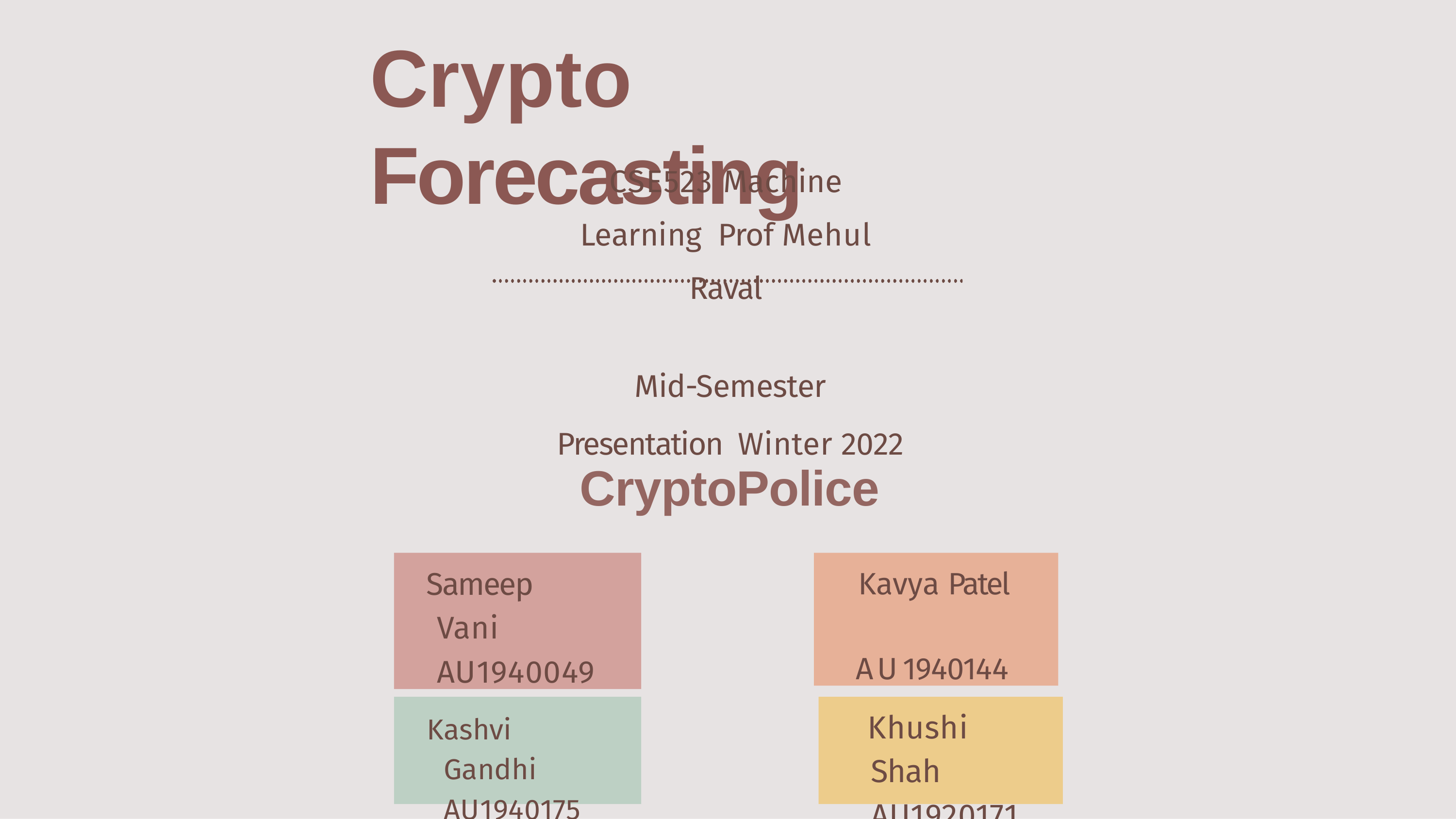

# Crypto Forecasting
CSE523 Machine Learning  Prof Mehul Raval

Mid-Semester Presentation  Winter 2022

CryptoPolice
Sameep Vani  AU1940049
Kavya Patel  AU1940144

Khushi Shah  AU1920171
Kashvi Gandhi  AU1940175